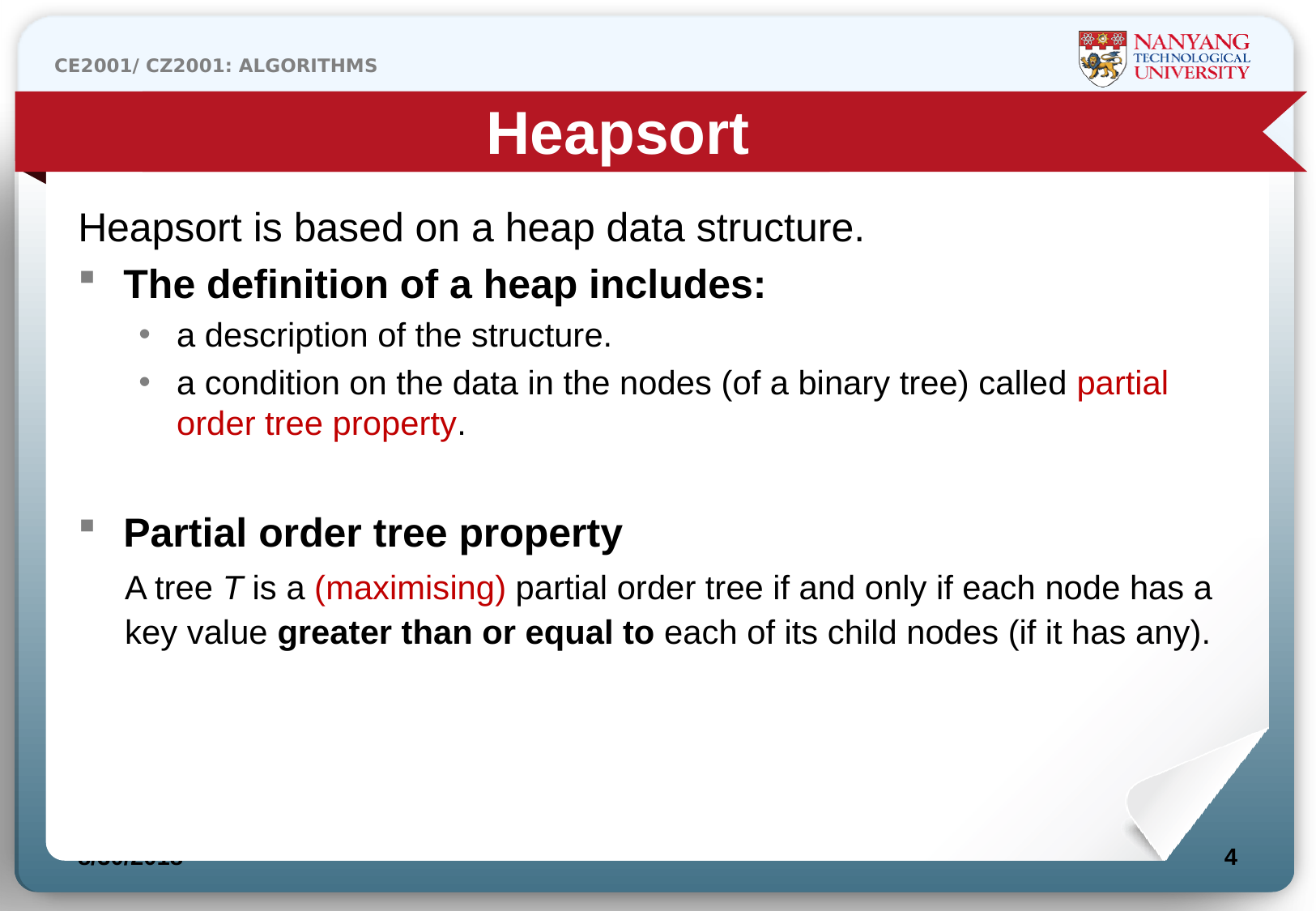

Heapsort
Heapsort is based on a heap data structure.
The definition of a heap includes:
a description of the structure.
a condition on the data in the nodes (of a binary tree) called partial order tree property.

Partial order tree property
A tree T is a (maximising) partial order tree if and only if each node has a key value greater than or equal to each of its child nodes (if it has any).